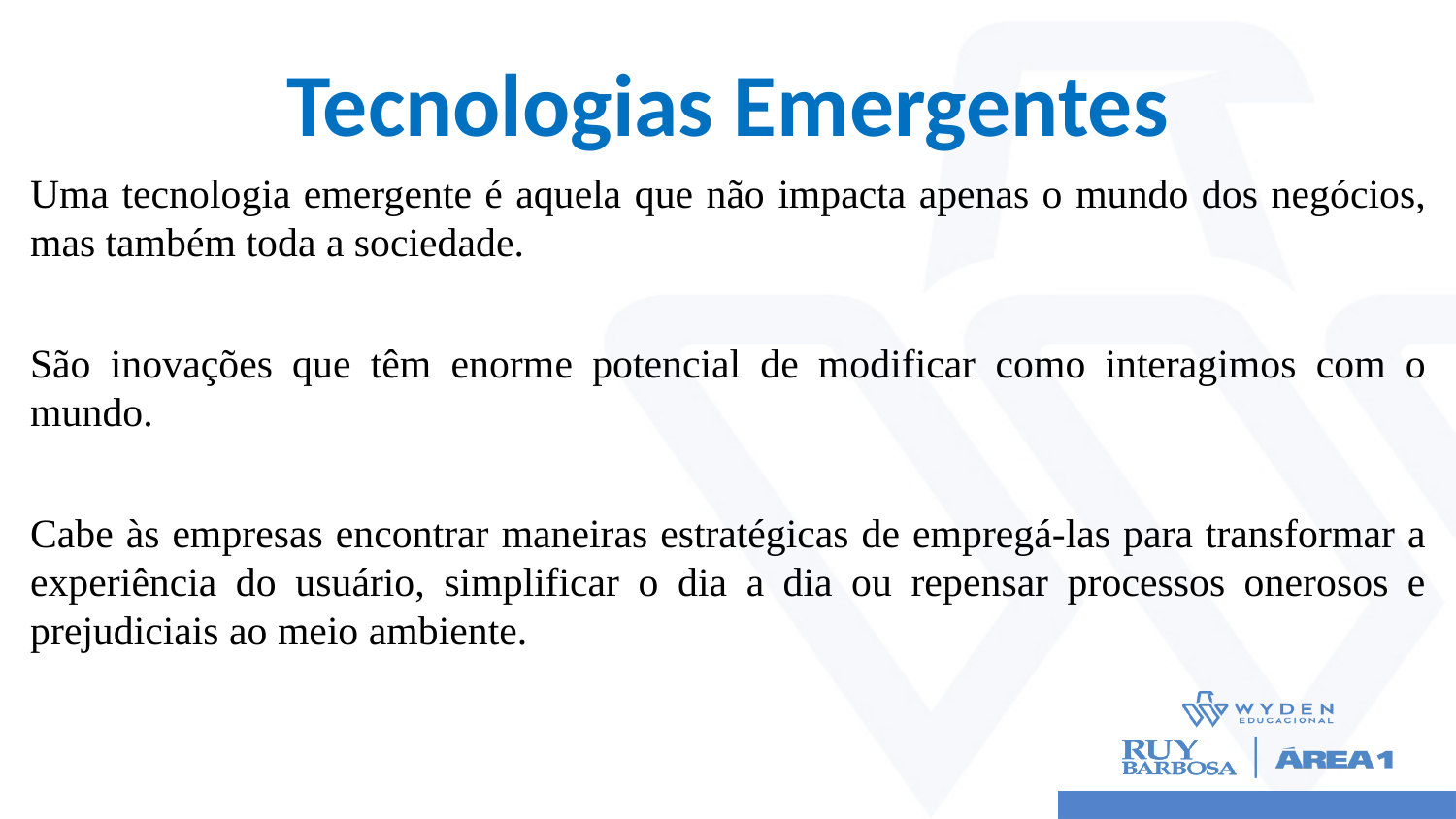

# Tecnologias Emergentes
Uma tecnologia emergente é aquela que não impacta apenas o mundo dos negócios, mas também toda a sociedade.

São inovações que têm enorme potencial de modificar como interagimos com o mundo.

Cabe às empresas encontrar maneiras estratégicas de empregá-las para transformar a experiência do usuário, simplificar o dia a dia ou repensar processos onerosos e prejudiciais ao meio ambiente.